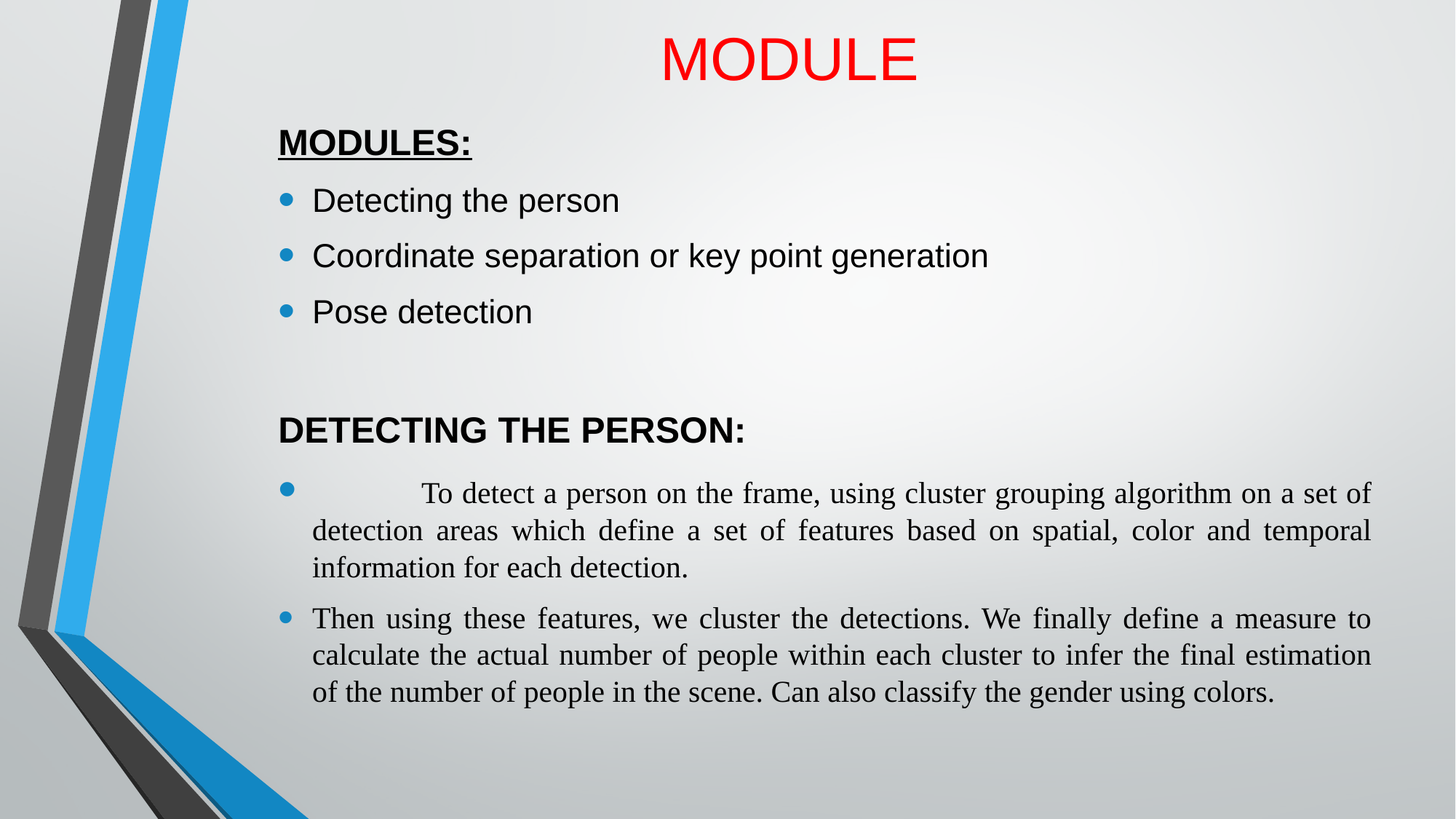

# MODULE
MODULES:
Detecting the person
Coordinate separation or key point generation
Pose detection

DETECTING THE PERSON:
	To detect a person on the frame, using cluster grouping algorithm on a set of detection areas which define a set of features based on spatial, color and temporal information for each detection.
Then using these features, we cluster the detections. We finally define a measure to calculate the actual number of people within each cluster to infer the final estimation of the number of people in the scene. Can also classify the gender using colors.